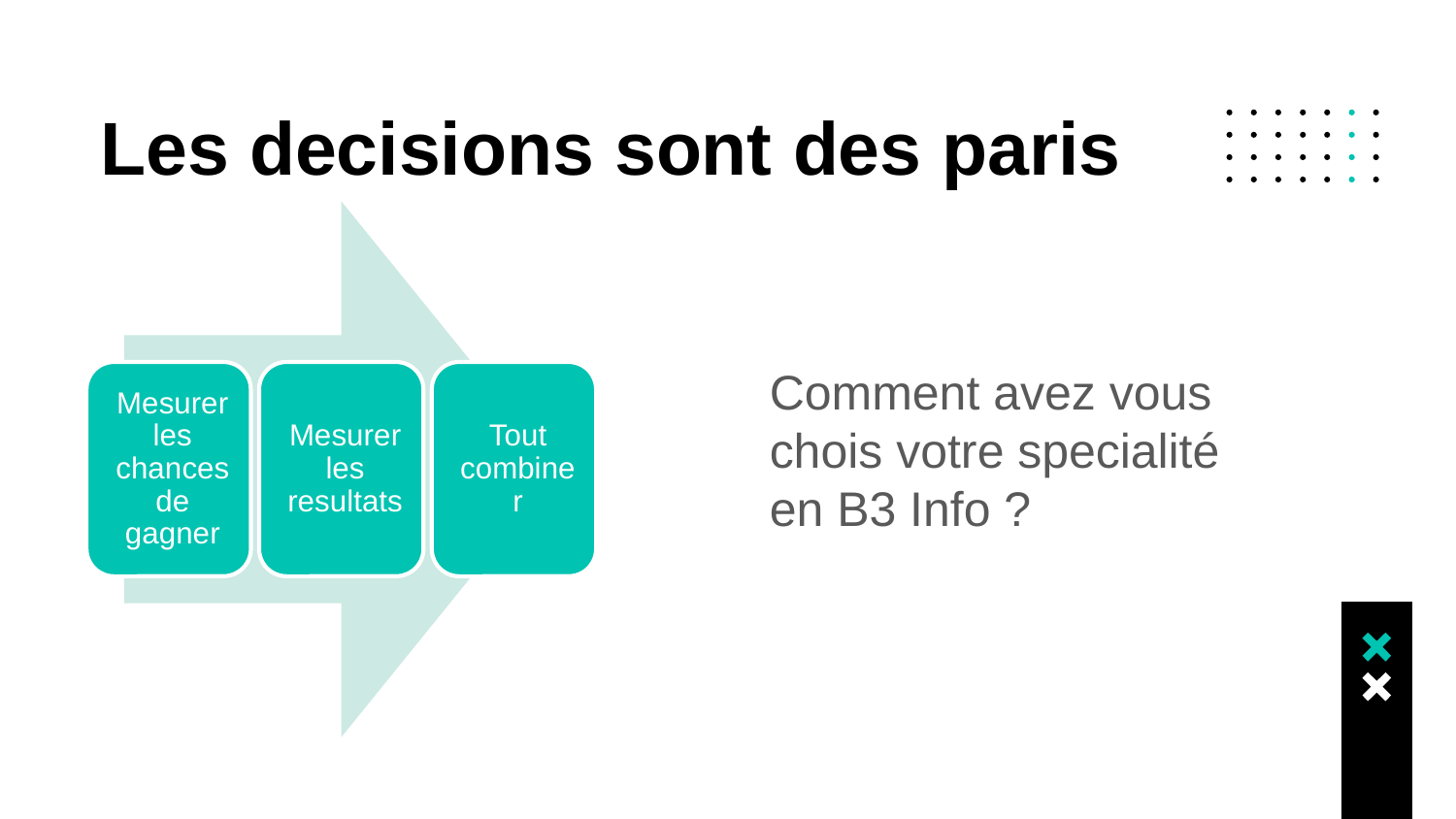

# Les decisions sont des paris
Mesurer les chances de gagner
Mesurer les resultats
Tout combiner
Comment avez vous chois votre specialité en B3 Info ?